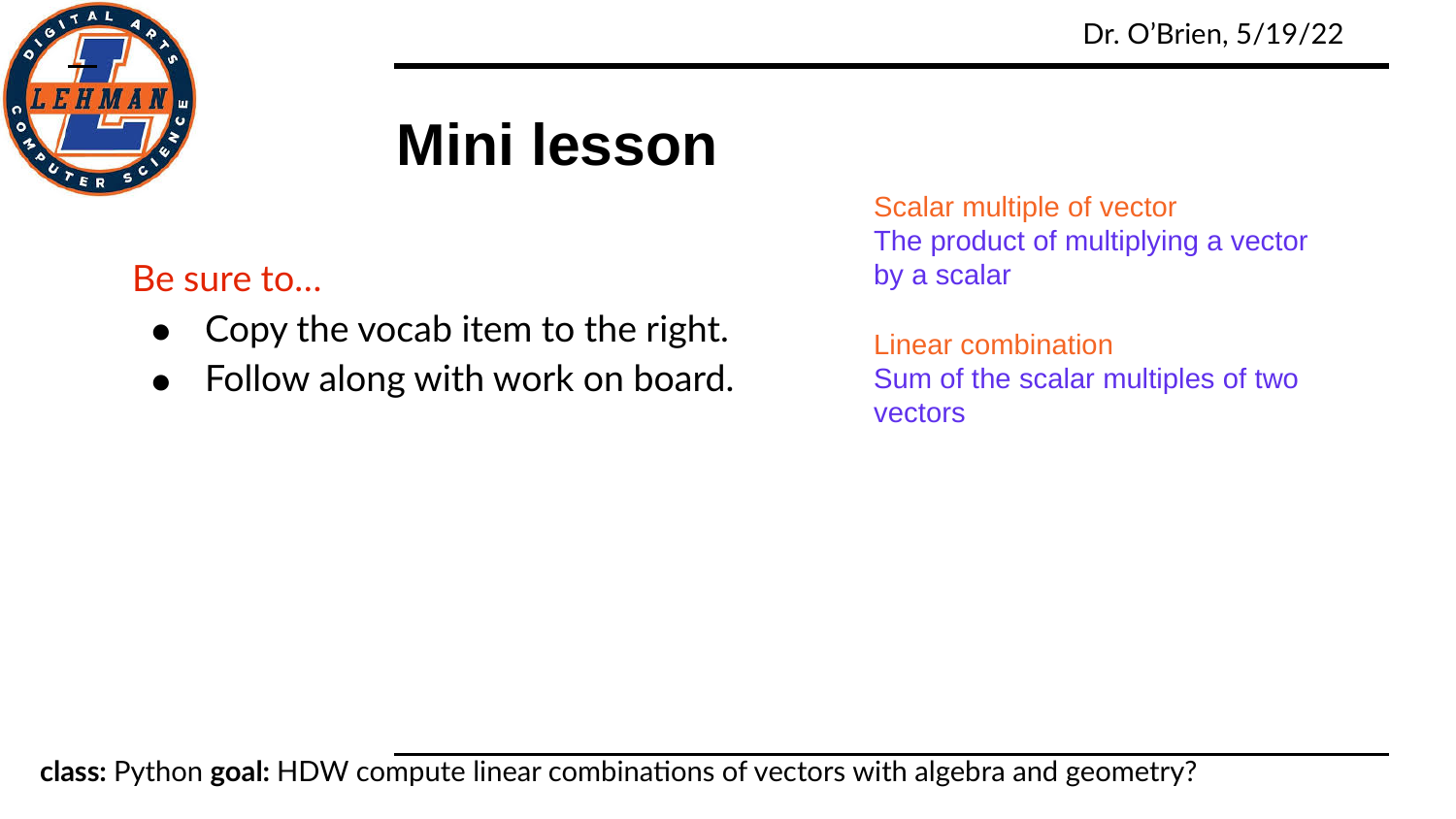

# Mini lesson
Scalar multiple of vector
The product of multiplying a vector by a scalar
Be sure to…
Copy the vocab item to the right.
Follow along with work on board.
Linear combination
Sum of the scalar multiples of two vectors